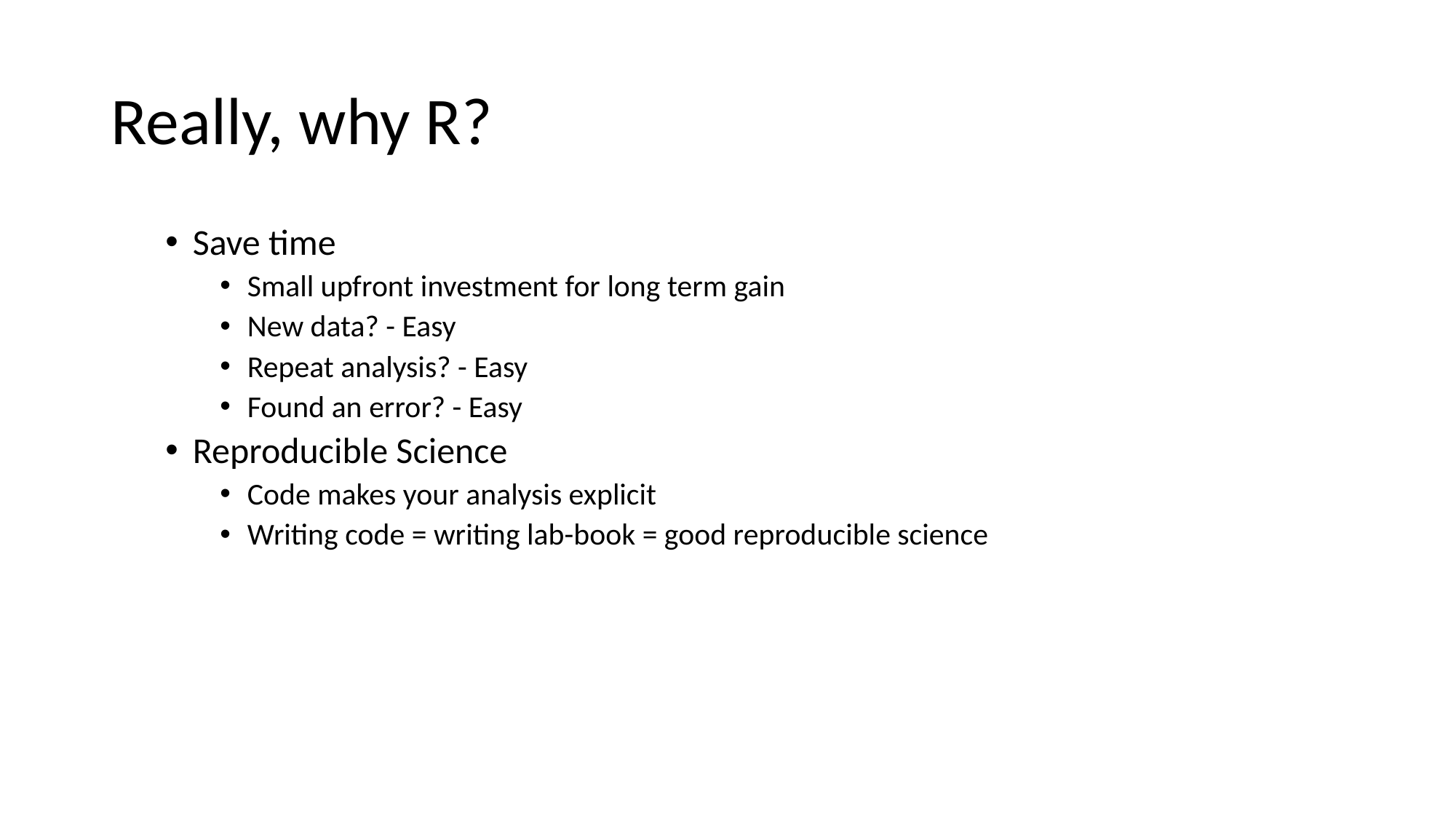

# Really, why R?
Save time
Small upfront investment for long term gain
New data? - Easy
Repeat analysis? - Easy
Found an error? - Easy
Reproducible Science
Code makes your analysis explicit
Writing code = writing lab-book = good reproducible science